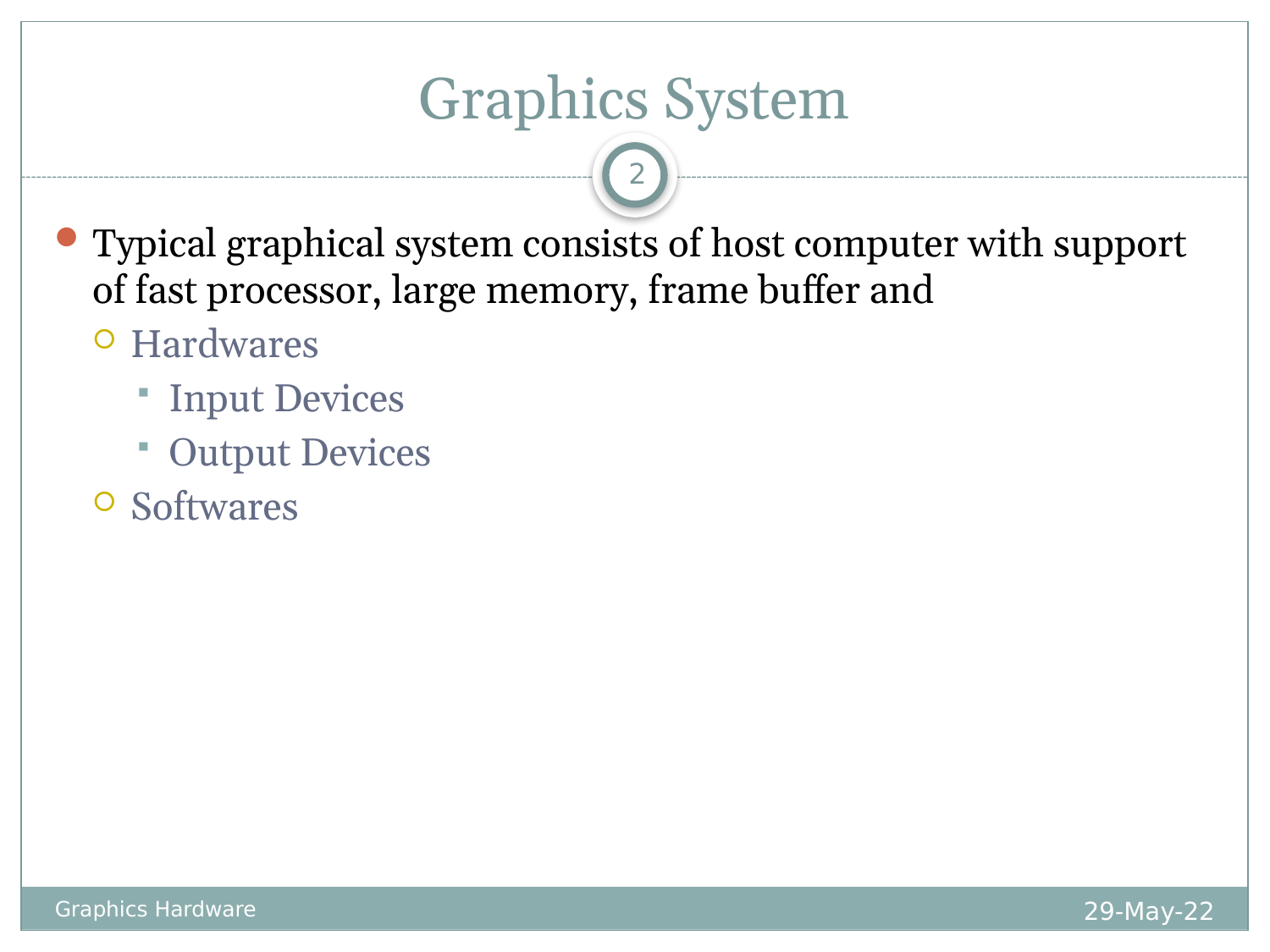

# Graphics System
2
Typical graphical system consists of host computer with support of fast processor, large memory, frame buffer and
Hardwares
Input Devices
Output Devices
Softwares
29-May-22
Graphics Hardware